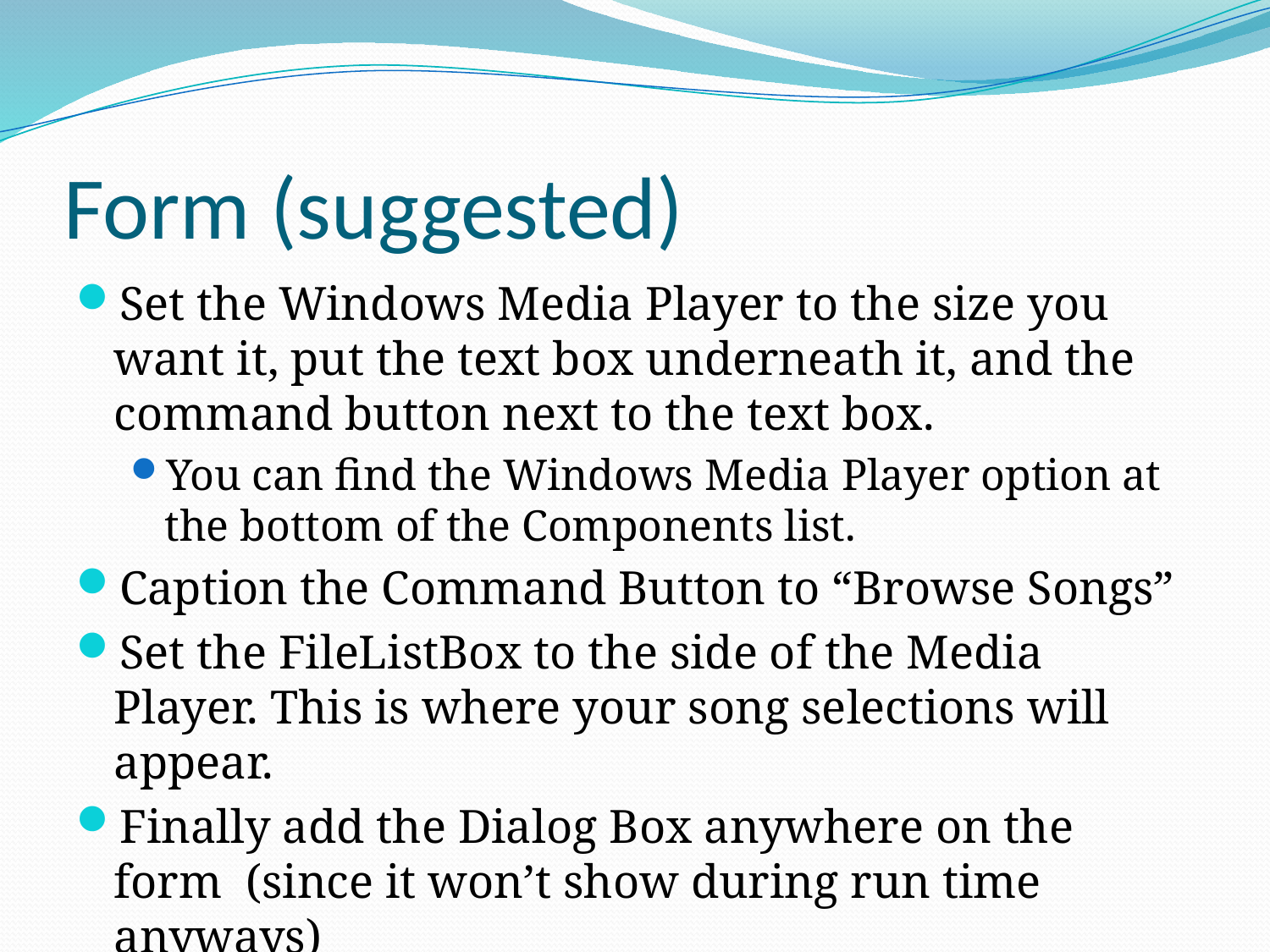

# Form (suggested)
Set the Windows Media Player to the size you want it, put the text box underneath it, and the command button next to the text box.
You can find the Windows Media Player option at the bottom of the Components list.
Caption the Command Button to “Browse Songs”
Set the FileListBox to the side of the Media Player. This is where your song selections will appear.
Finally add the Dialog Box anywhere on the form  (since it won’t show during run time anyways)